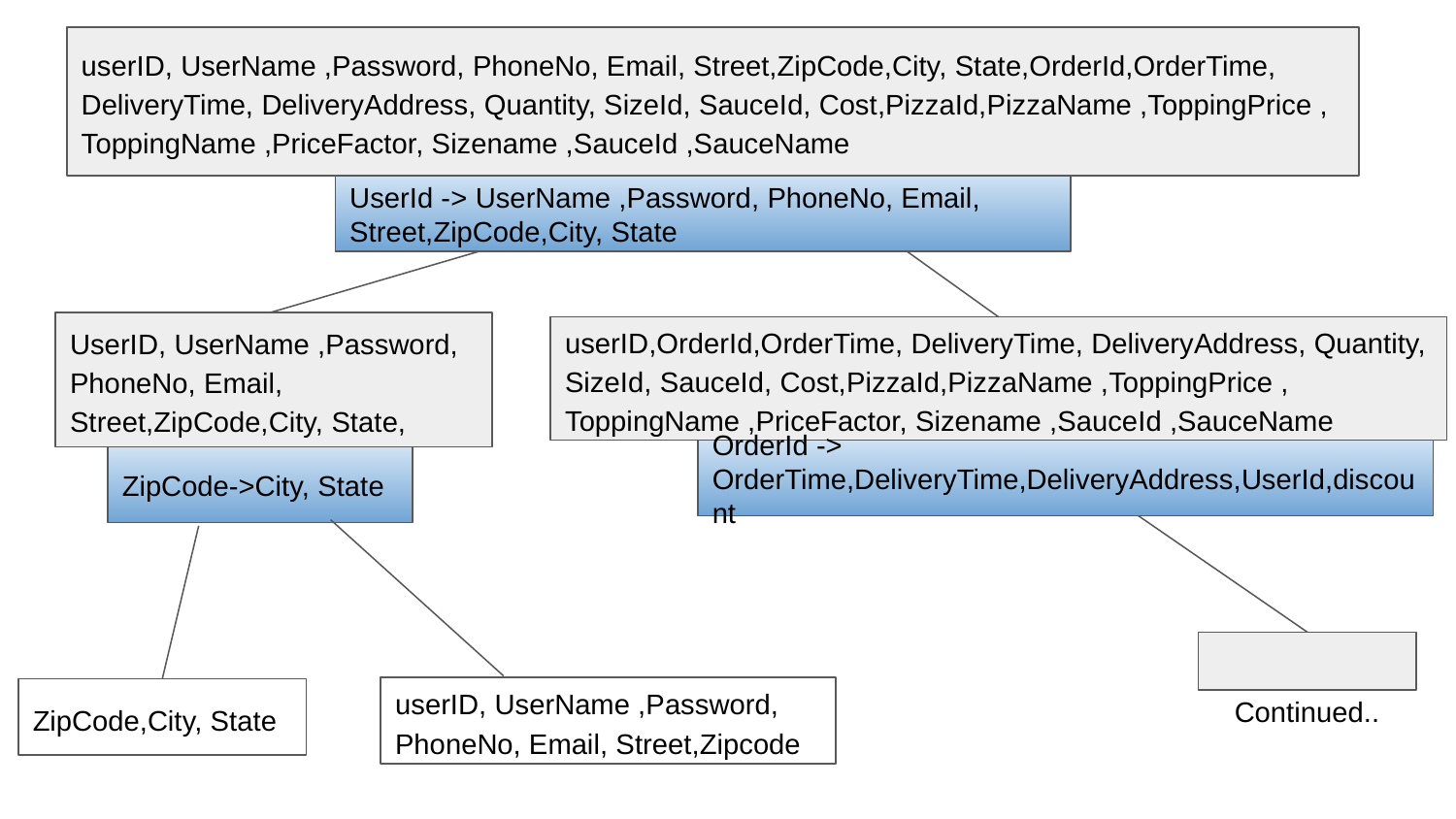

userID, UserName ,Password, PhoneNo, Email, Street,ZipCode,City, State,OrderId,OrderTime, DeliveryTime, DeliveryAddress, Quantity, SizeId, SauceId, Cost,PizzaId,PizzaName ,ToppingPrice , ToppingName ,PriceFactor, Sizename ,SauceId ,SauceName
UserId -> UserName ,Password, PhoneNo, Email, Street,ZipCode,City, State
UserID, UserName ,Password, PhoneNo, Email, Street,ZipCode,City, State,
userID,OrderId,OrderTime, DeliveryTime, DeliveryAddress, Quantity, SizeId, SauceId, Cost,PizzaId,PizzaName ,ToppingPrice , ToppingName ,PriceFactor, Sizename ,SauceId ,SauceName
OrderId -> OrderTime,DeliveryTime,DeliveryAddress,UserId,discount
ZipCode->City, State

Continued..

userID, UserName ,Password, PhoneNo, Email, Street,Zipcode

ZipCode,City, State